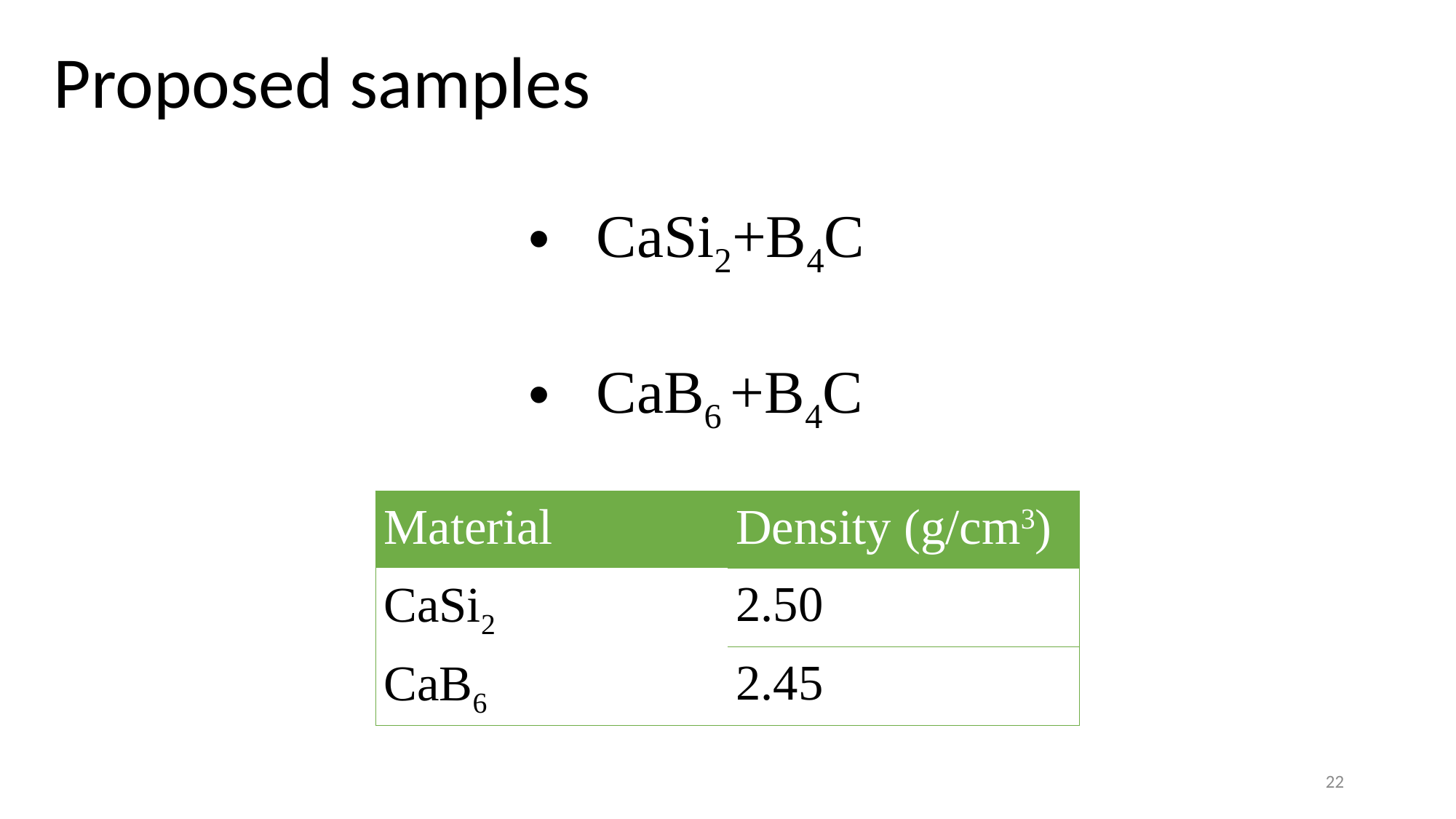

Proposed samples
CaSi2+B4C

CaB6 +B4C
| Material | Density (g/cm3) |
| --- | --- |
| CaSi2 | 2.50 |
| CaB6 | 2.45 |
22